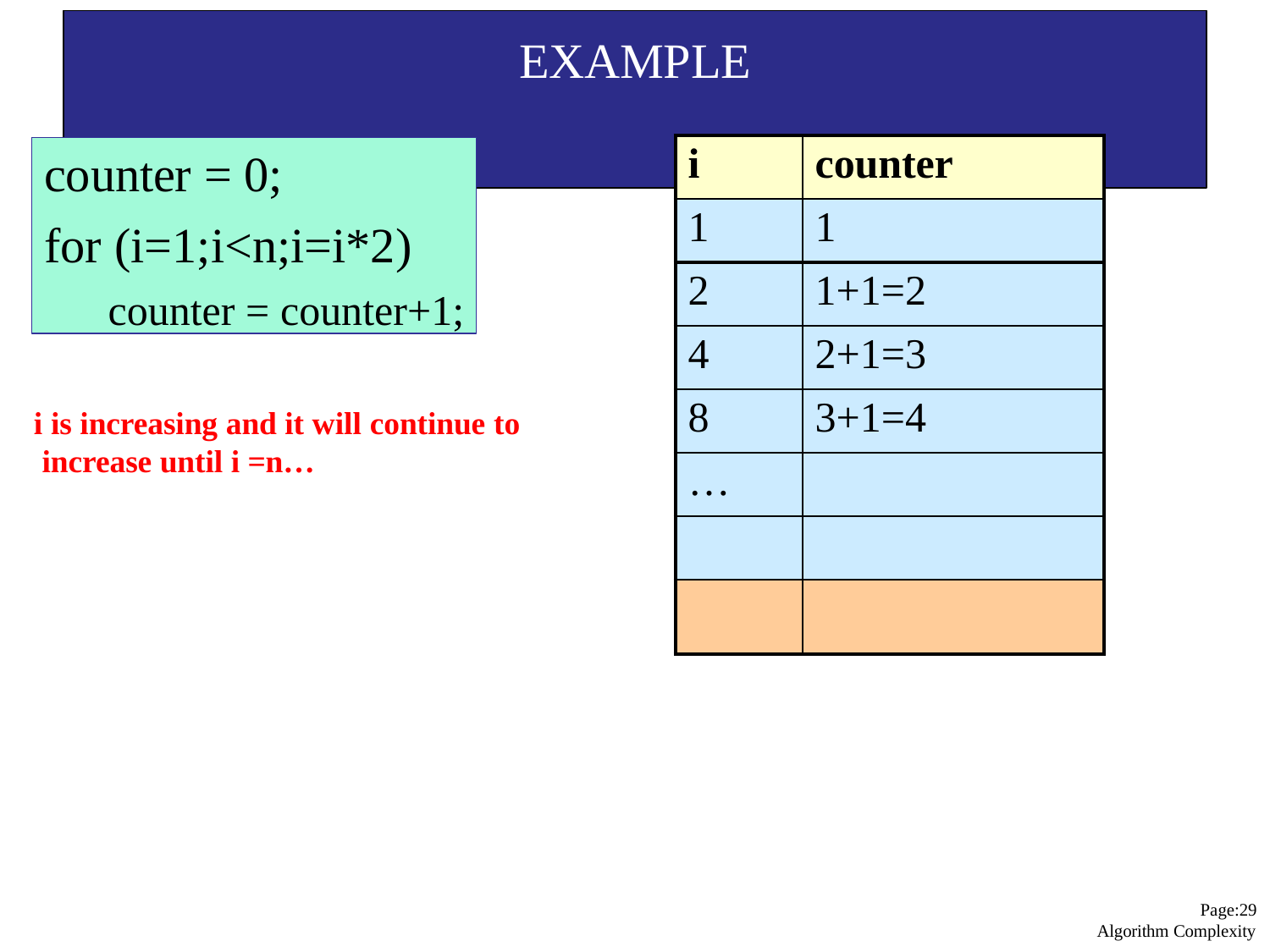

# EXAMPLE
| i | counter |
| --- | --- |
| 1 | 1 |
| 2 | 1+1=2 |
| 4 | 2+1=3 |
| 8 | 3+1=4 |
| … |  |
|  |  |
|  |  |
counter = 0;
for (i=1;i<n;i=i*2)
counter = counter+1;
i is increasing and it will continue to  increase until i =n…
Page:29 Algorithm Complexity